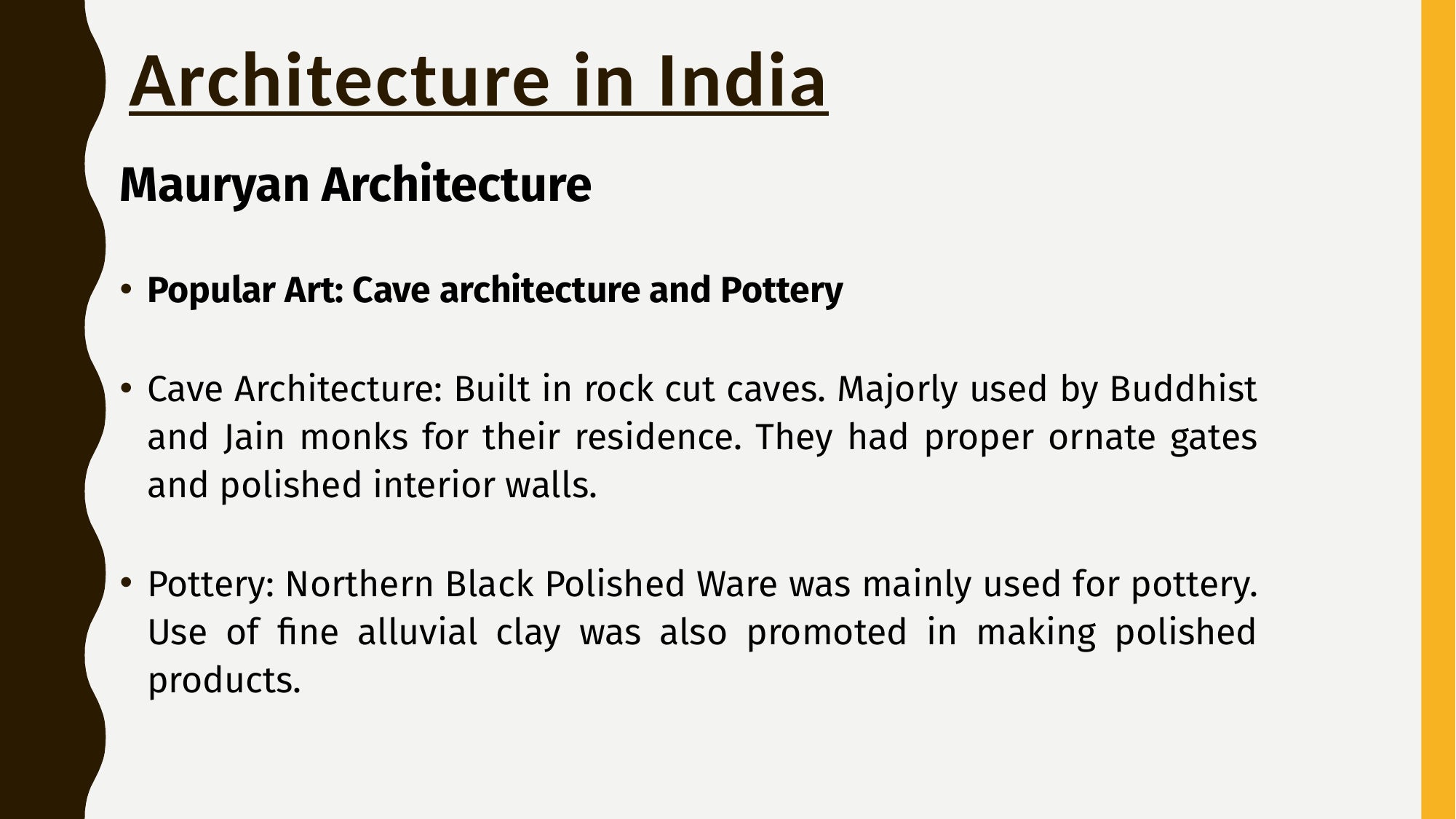

Architecture in India
Mauryan Architecture

Popular Art: Cave architecture and Pottery

Cave Architecture: Built in rock cut caves. Majorly used by Buddhist and Jain monks for their residence. They had proper ornate gates and polished interior walls.

Pottery: Northern Black Polished Ware was mainly used for pottery. Use of fine alluvial clay was also promoted in making polished products.